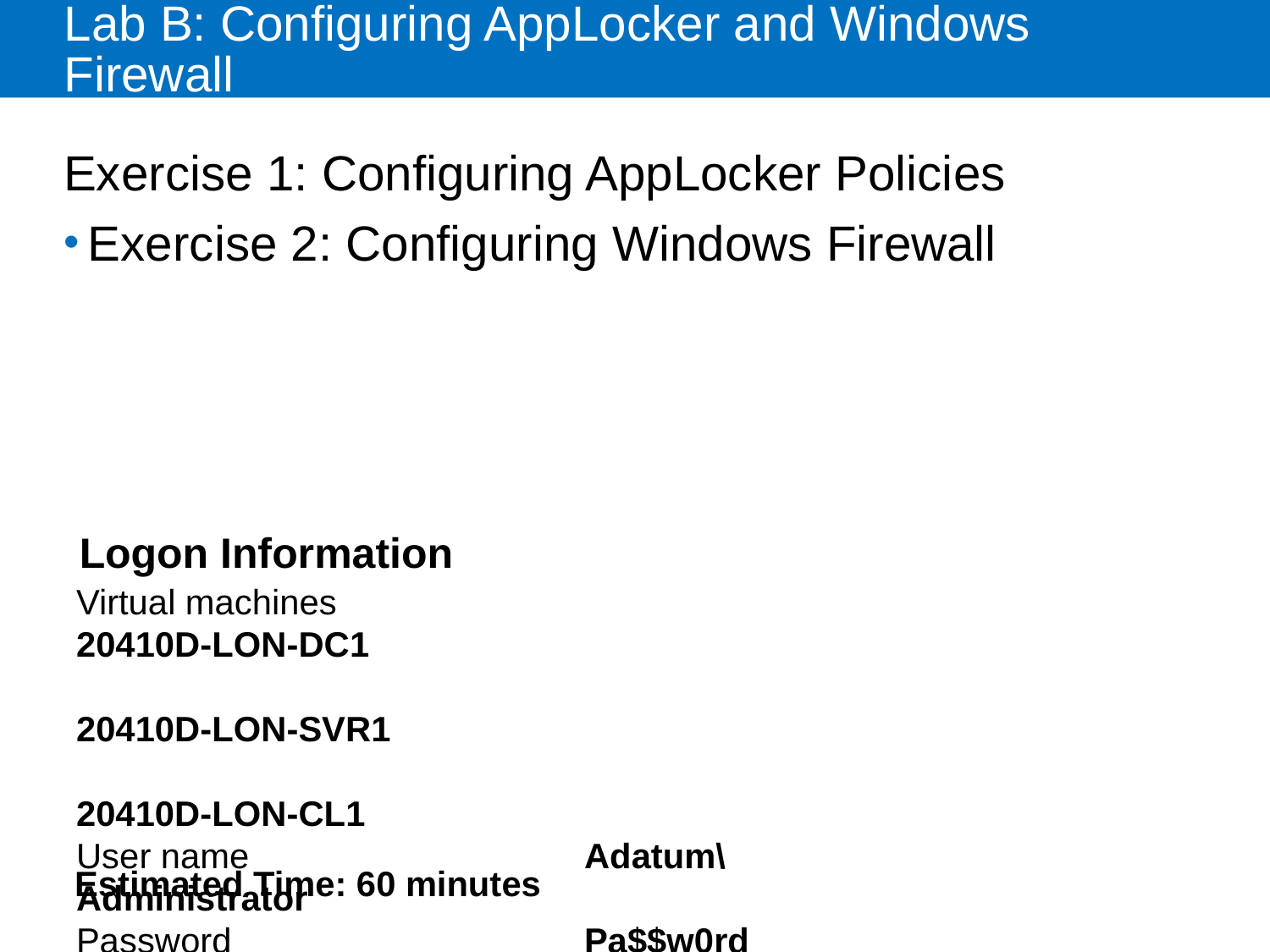

# Lab B: Configuring AppLocker and Windows Firewall
Exercise 1: Configuring AppLocker Policies
Exercise 2: Configuring Windows Firewall
Logon Information
Virtual machines		20410D‑LON‑DC1
				20410D‑LON‑SVR1
				20410D‑LON‑CL1
User name			Adatum\Administrator
Password			Pa$$w0rd
Estimated Time: 60 minutes